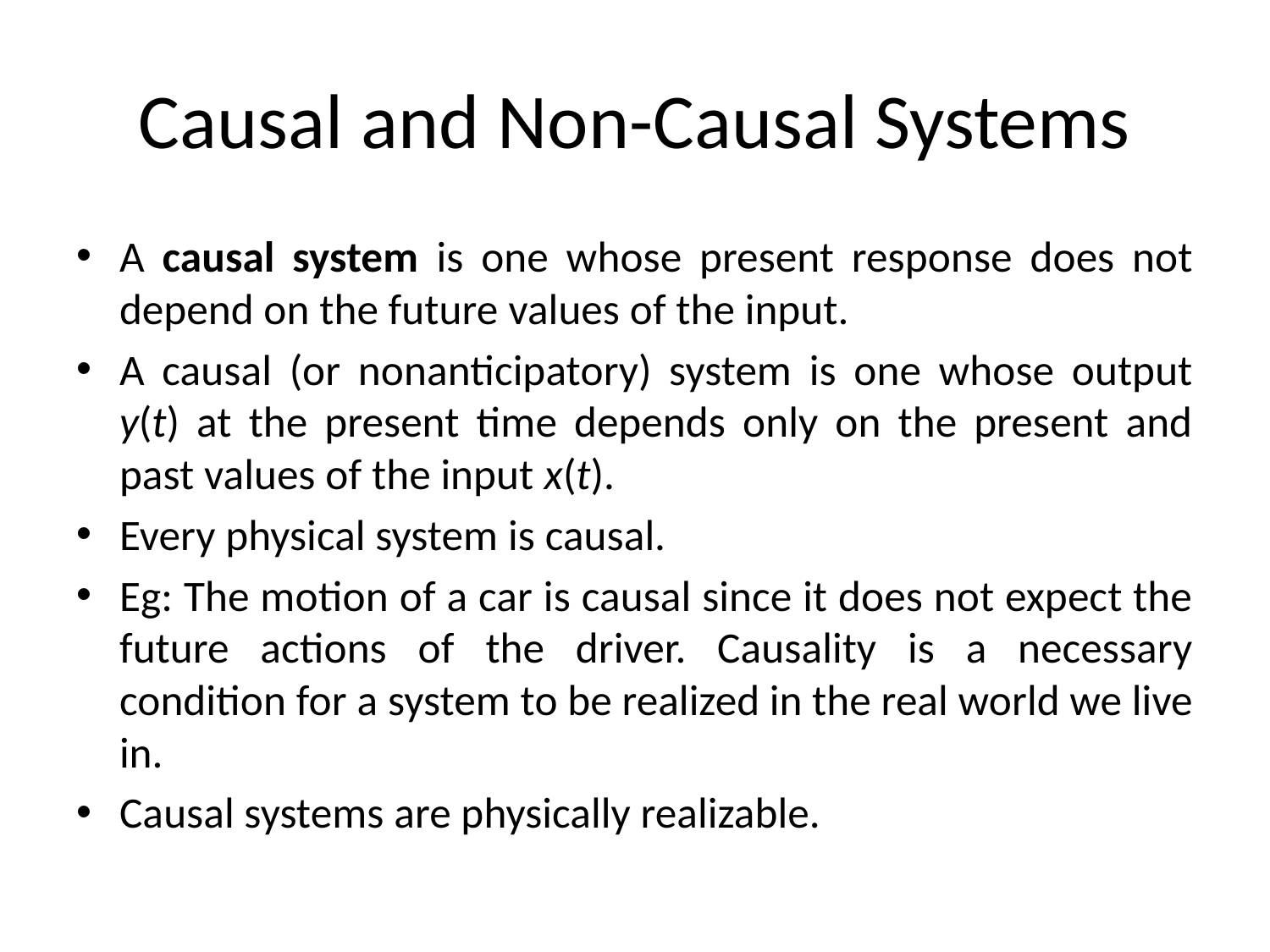

# Causal and Non-Causal Systems
A causal system is one whose present response does not depend on the future values of the input.
A causal (or nonanticipatory) system is one whose output y(t) at the present time depends only on the present and past values of the input x(t).
Every physical system is causal.
Eg: The motion of a car is causal since it does not expect the future actions of the driver. Causality is a necessary condition for a system to be realized in the real world we live in.
Causal systems are physically realizable.